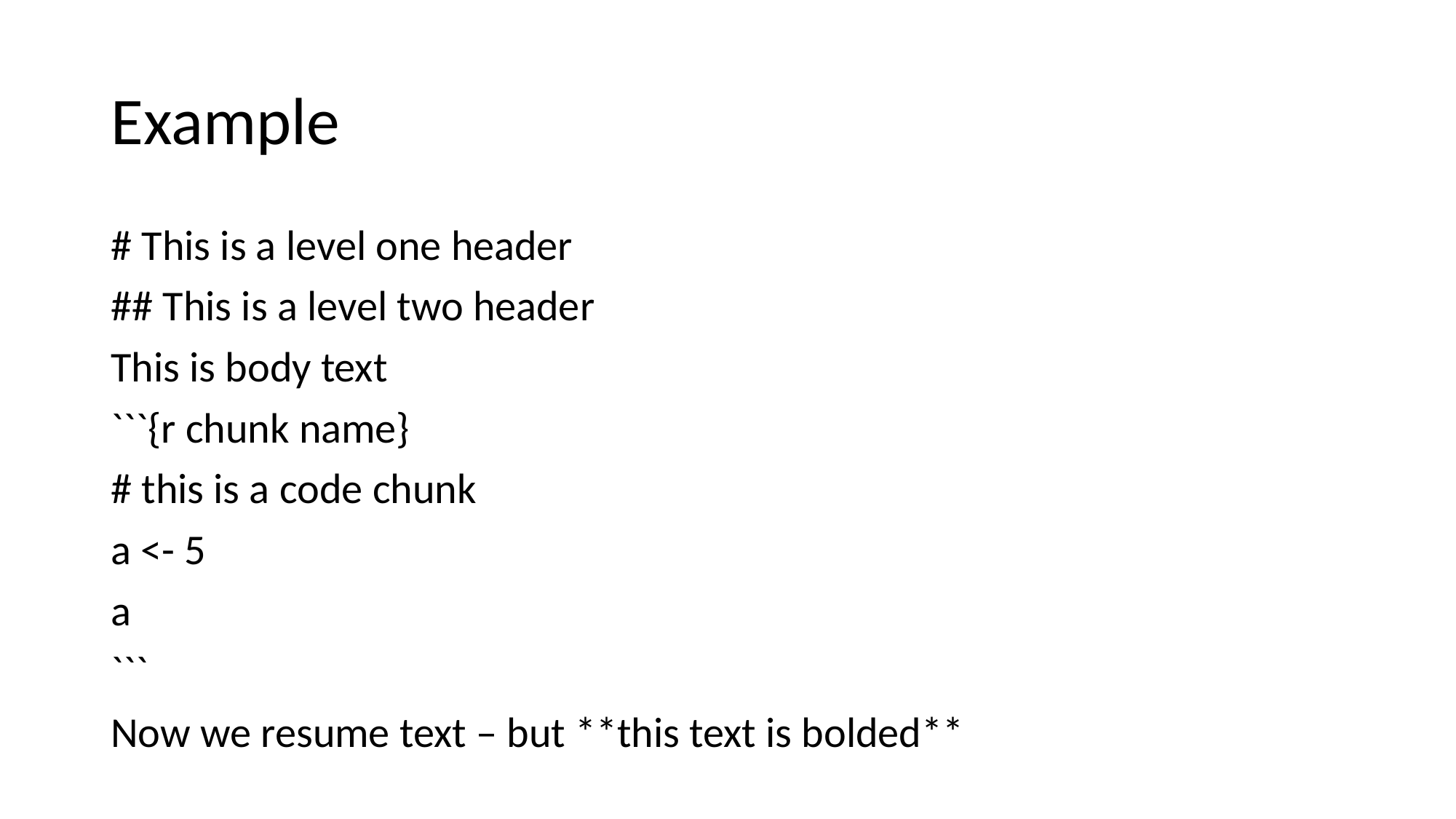

# Example
# This is a level one header
## This is a level two header
This is body text
```{r chunk name}
# this is a code chunk
a <- 5
a
```
Now we resume text – but **this text is bolded**